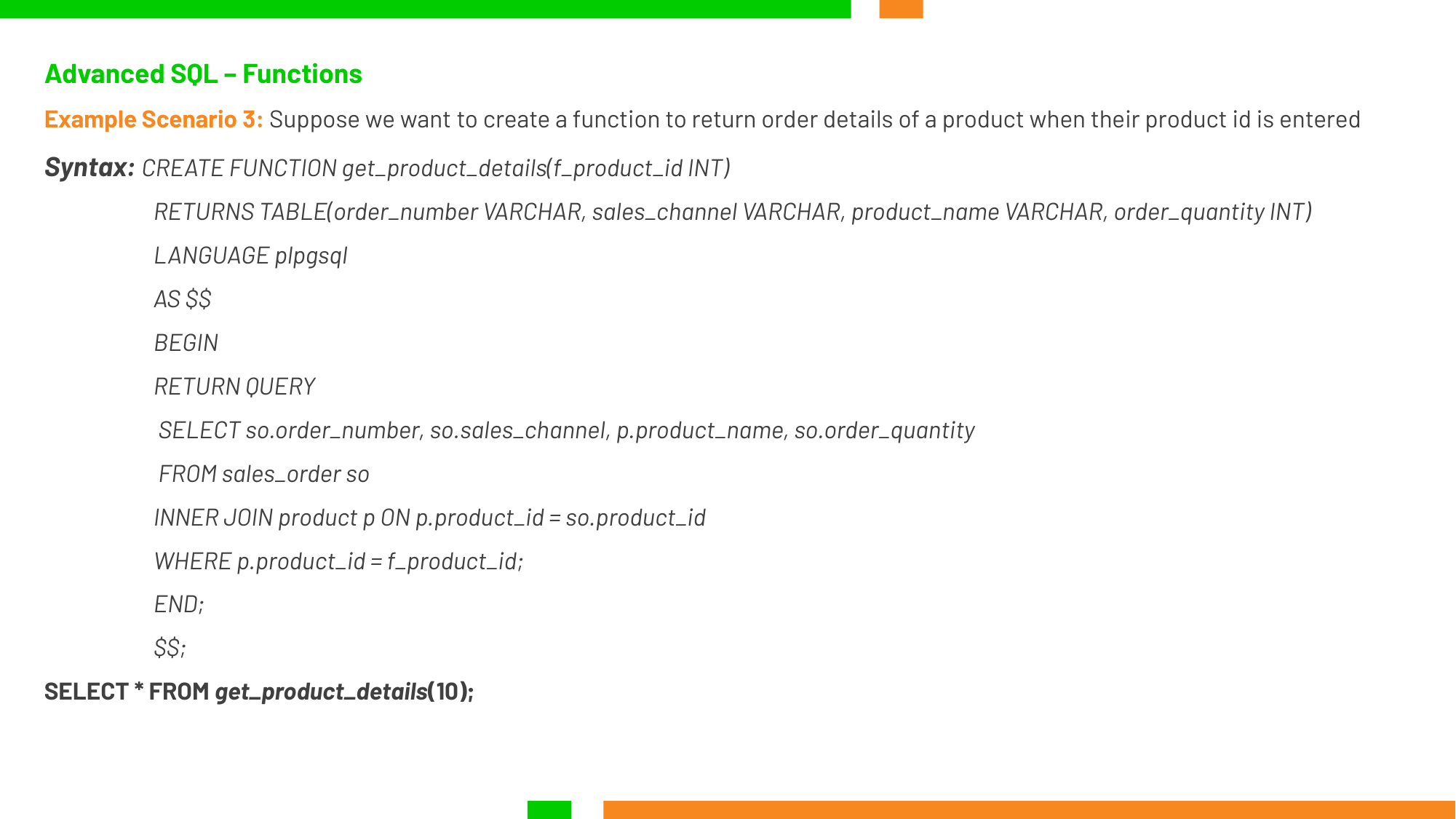

Advanced SQL – Functions
Example Scenario 3: Suppose we want to create a function to return order details of a product when their product id is entered
Syntax: CREATE FUNCTION get_product_details(f_product_id INT)
	RETURNS TABLE(order_number VARCHAR, sales_channel VARCHAR, product_name VARCHAR, order_quantity INT)
	LANGUAGE plpgsql
	AS $$
	BEGIN
    	RETURN QUERY
   	 SELECT so.order_number, so.sales_channel, p.product_name, so.order_quantity
  	 FROM sales_order so
	INNER JOIN product p ON p.product_id = so.product_id
    	WHERE p.product_id = f_product_id;
	END;
	$$;
SELECT * FROM get_product_details(10);